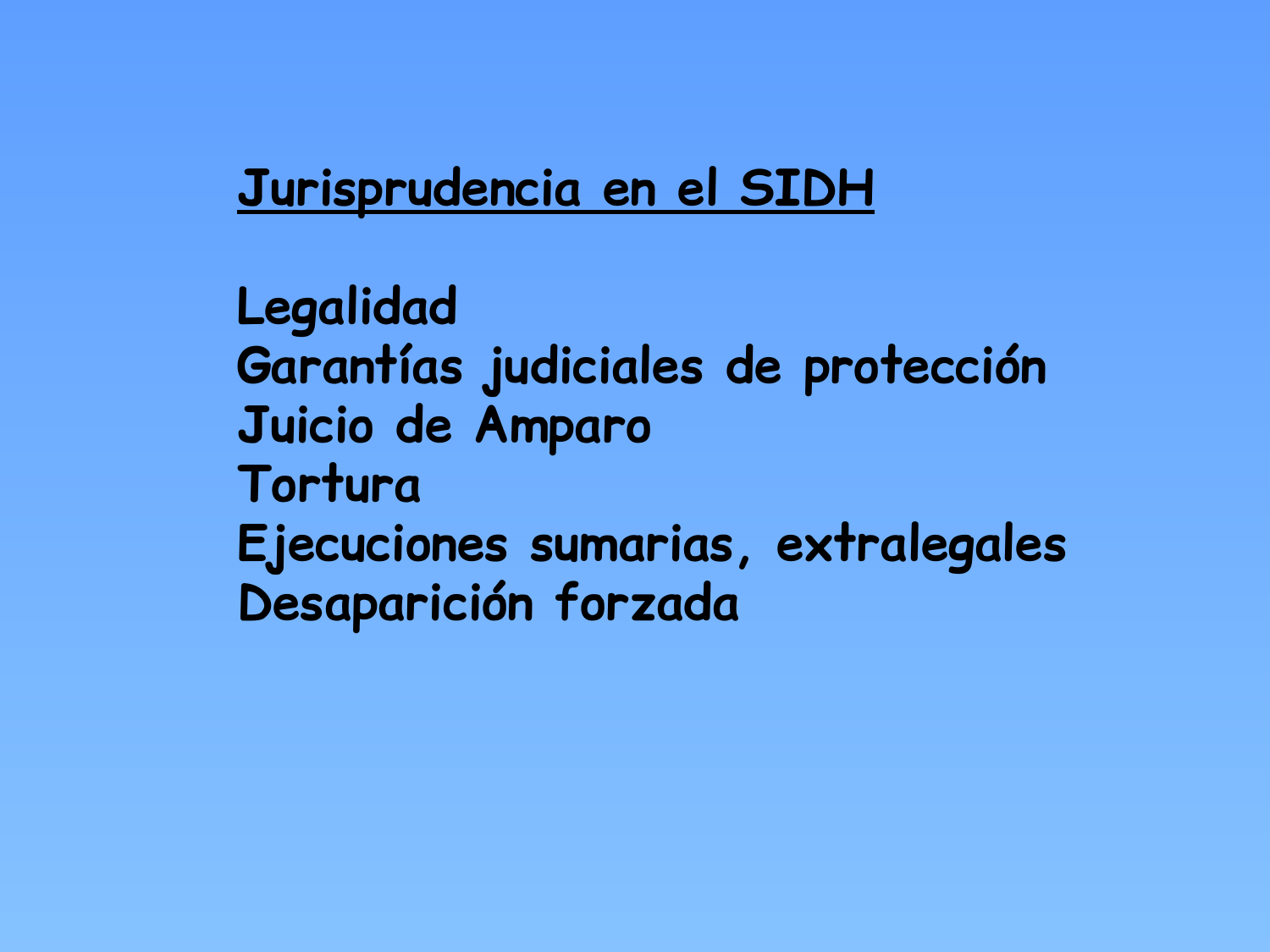

Jurisprudencia en el SIDH

Legalidad
Garantías judiciales de protección
Juicio de Amparo
Tortura
Ejecuciones sumarias, extralegales
Desaparición forzada